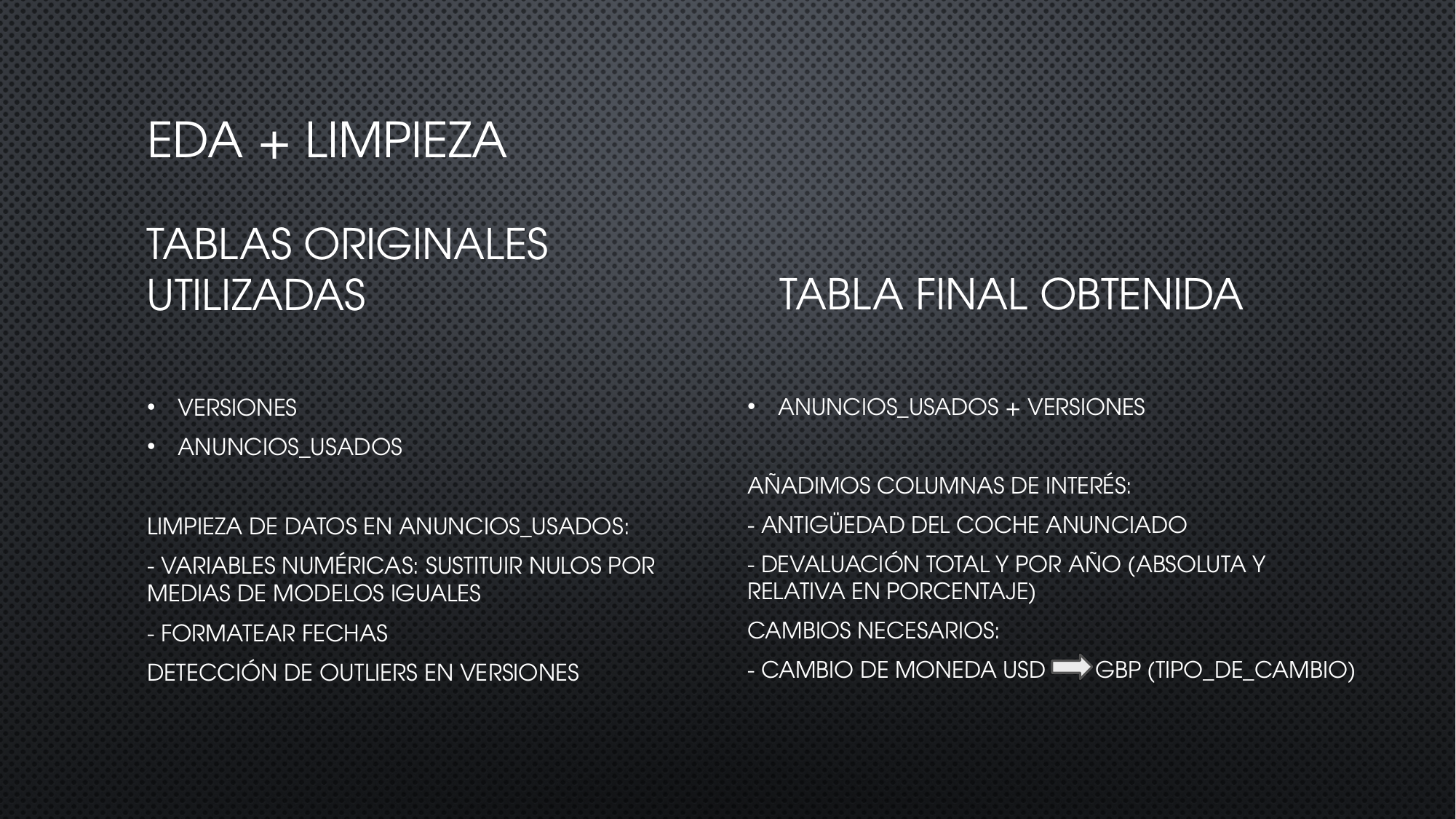

# Eda + LIMpieza
Tabla final obtenida
Tablas originales utilizadas
Versiones
Anuncios_usados

Limpieza de datos en Anuncios_usados:
- Variables numéricas: Sustituir nulos por medias de modelos iguales
- Formatear fechas
Detección de outliers en versiones
Anuncios_usados + Versiones

Añadimos columnas de interés:
- Antigüedad del coche anunciado
- Devaluación total y por año (absoluta y relativa en porcentaje)
Cambios necesarios:
- Cambio de moneda USD        GBP (Tipo_de_cambio)